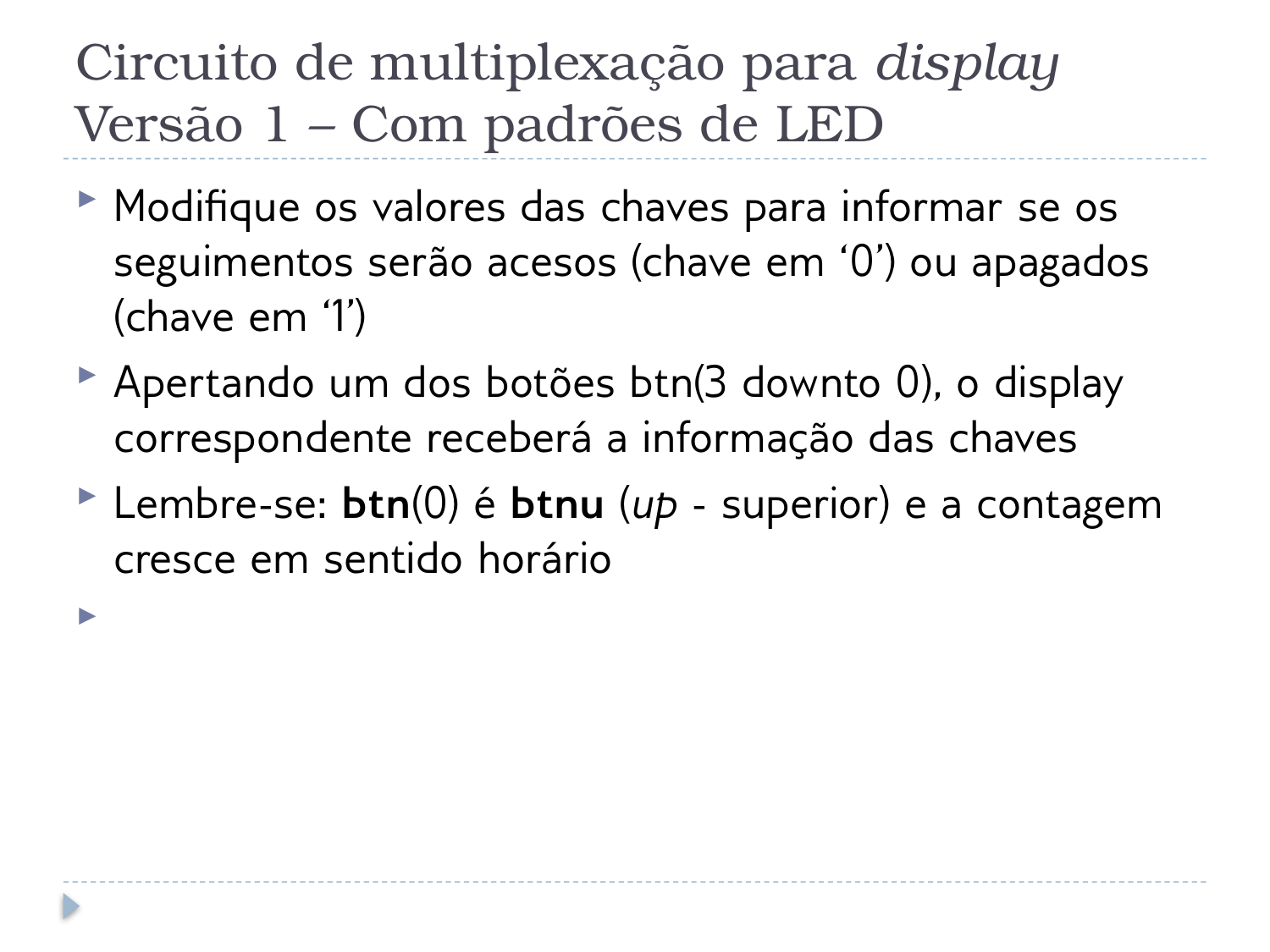

# Circuito de multiplexação para display Versão 1 – Com padrões de LED
Modifique os valores das chaves para informar se os seguimentos serão acesos (chave em ‘0’) ou apagados (chave em ‘1’)
Apertando um dos botões btn(3 downto 0), o display correspondente receberá a informação das chaves
Lembre-se: btn(0) é btnu (up - superior) e a contagem cresce em sentido horário